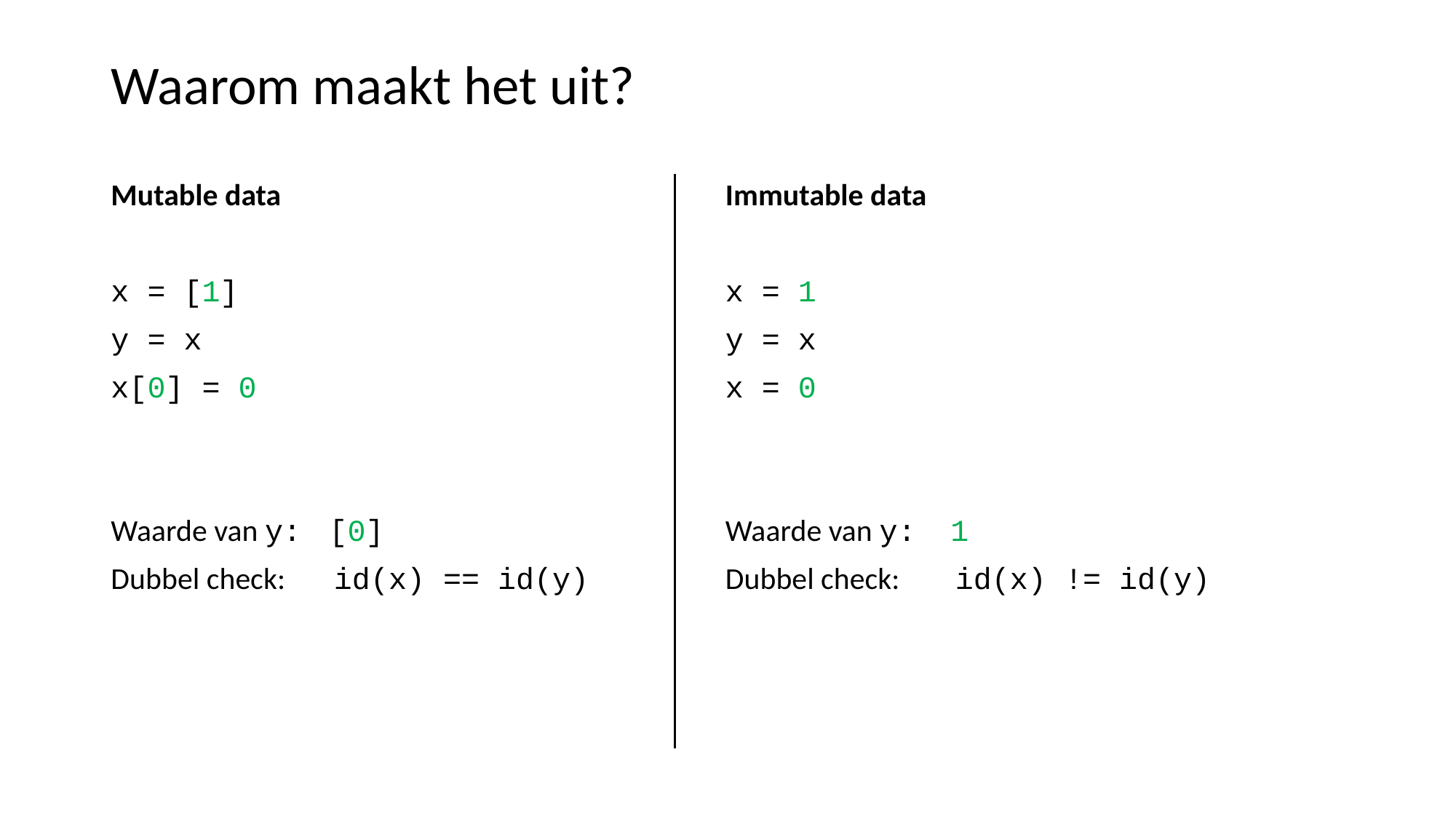

# Waarom maakt het uit?
Mutable data

x = [1]
y = x
x[0] = 0

Waarde van y:	[0]
Dubbel check:       id(x) == id(y)

Immutable data

x = 1
y = x
x = 0

Waarde van y:	 1
Dubbel check:        id(x) != id(y)